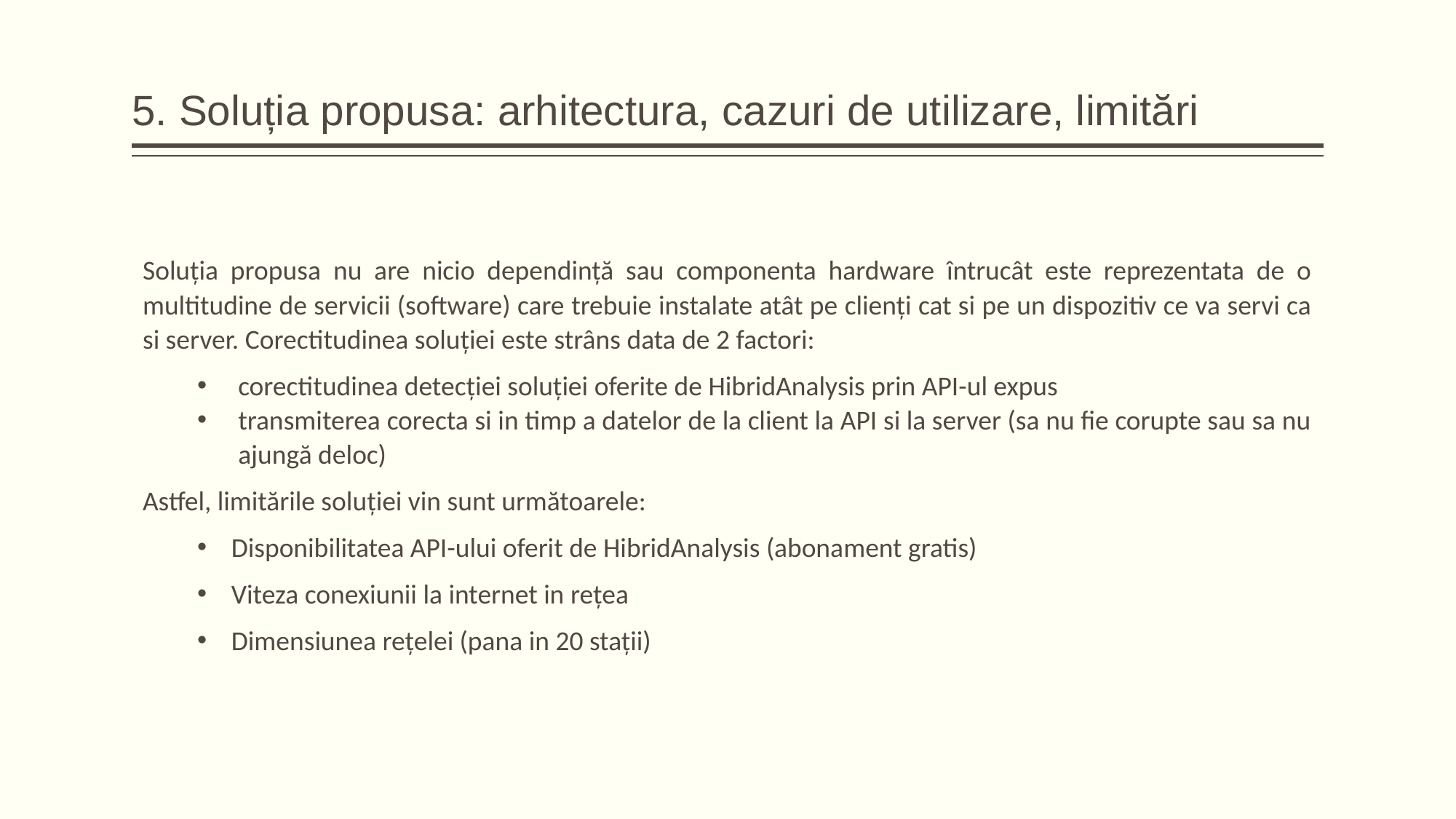

# 5. Soluția propusa: arhitectura, cazuri de utilizare, limitări
Soluția propusa nu are nicio dependință sau componenta hardware întrucât este reprezentata de o multitudine de servicii (software) care trebuie instalate atât pe clienți cat si pe un dispozitiv ce va servi ca si server. Corectitudinea soluției este strâns data de 2 factori:
corectitudinea detecției soluției oferite de HibridAnalysis prin API-ul expus
transmiterea corecta si in timp a datelor de la client la API si la server (sa nu fie corupte sau sa nu ajungă deloc)
Astfel, limitările soluției vin sunt următoarele:
Disponibilitatea API-ului oferit de HibridAnalysis (abonament gratis)
Viteza conexiunii la internet in rețea
Dimensiunea rețelei (pana in 20 stații)